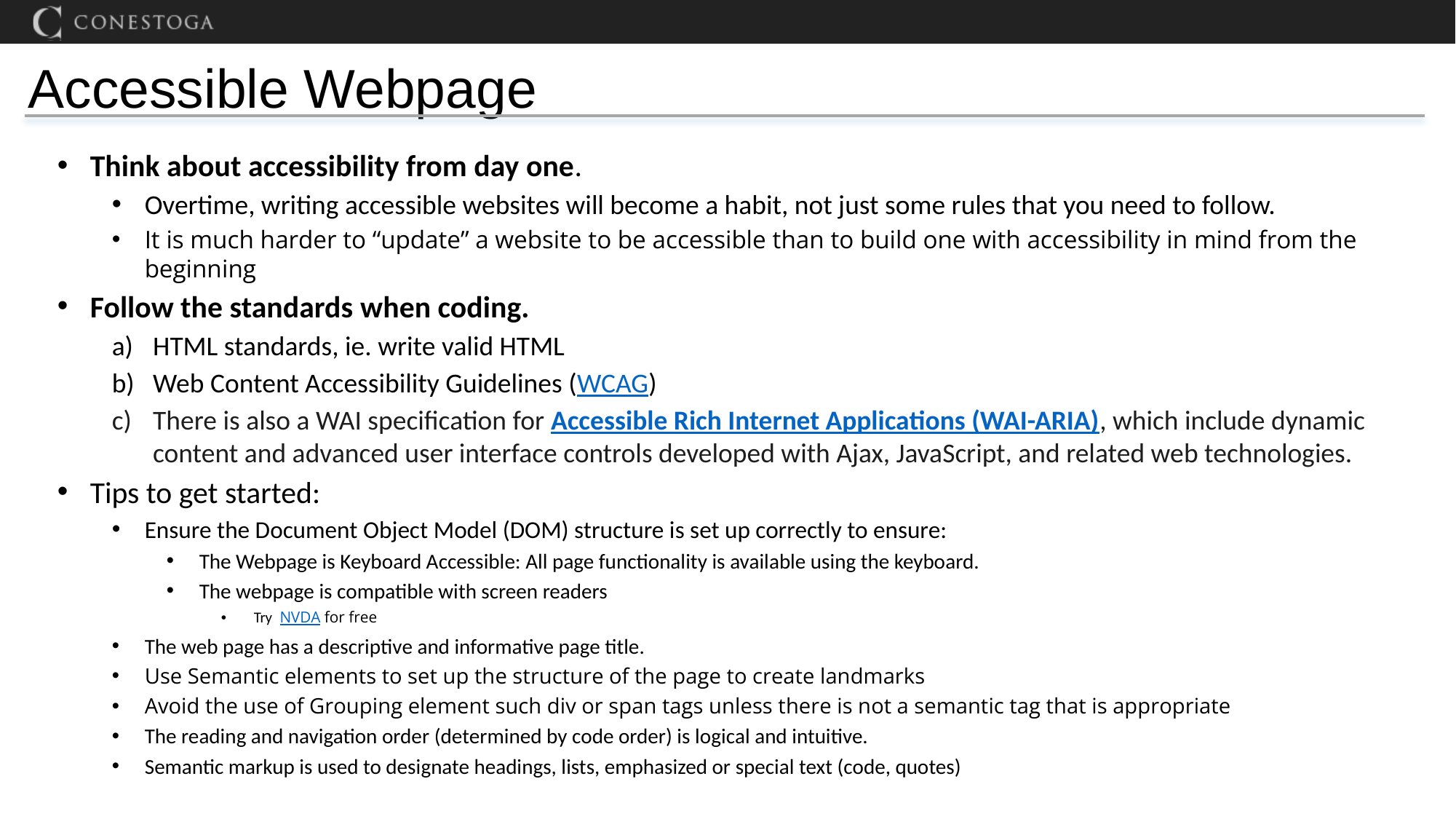

Accessible Webpage
Think about accessibility from day one.
Overtime, writing accessible websites will become a habit, not just some rules that you need to follow.
It is much harder to “update” a website to be accessible than to build one with accessibility in mind from the beginning
Follow the standards when coding.
HTML standards, ie. write valid HTML
Web Content Accessibility Guidelines (WCAG)
There is also a WAI specification for Accessible Rich Internet Applications (WAI-ARIA), which include dynamic content and advanced user interface controls developed with Ajax, JavaScript, and related web technologies.
Tips to get started:
Ensure the Document Object Model (DOM) structure is set up correctly to ensure:
The Webpage is Keyboard Accessible: All page functionality is available using the keyboard.
The webpage is compatible with screen readers
Try  NVDA for free
The web page has a descriptive and informative page title.
Use Semantic elements to set up the structure of the page to create landmarks
Avoid the use of Grouping element such div or span tags unless there is not a semantic tag that is appropriate
The reading and navigation order (determined by code order) is logical and intuitive.
Semantic markup is used to designate headings, lists, emphasized or special text (code, quotes)